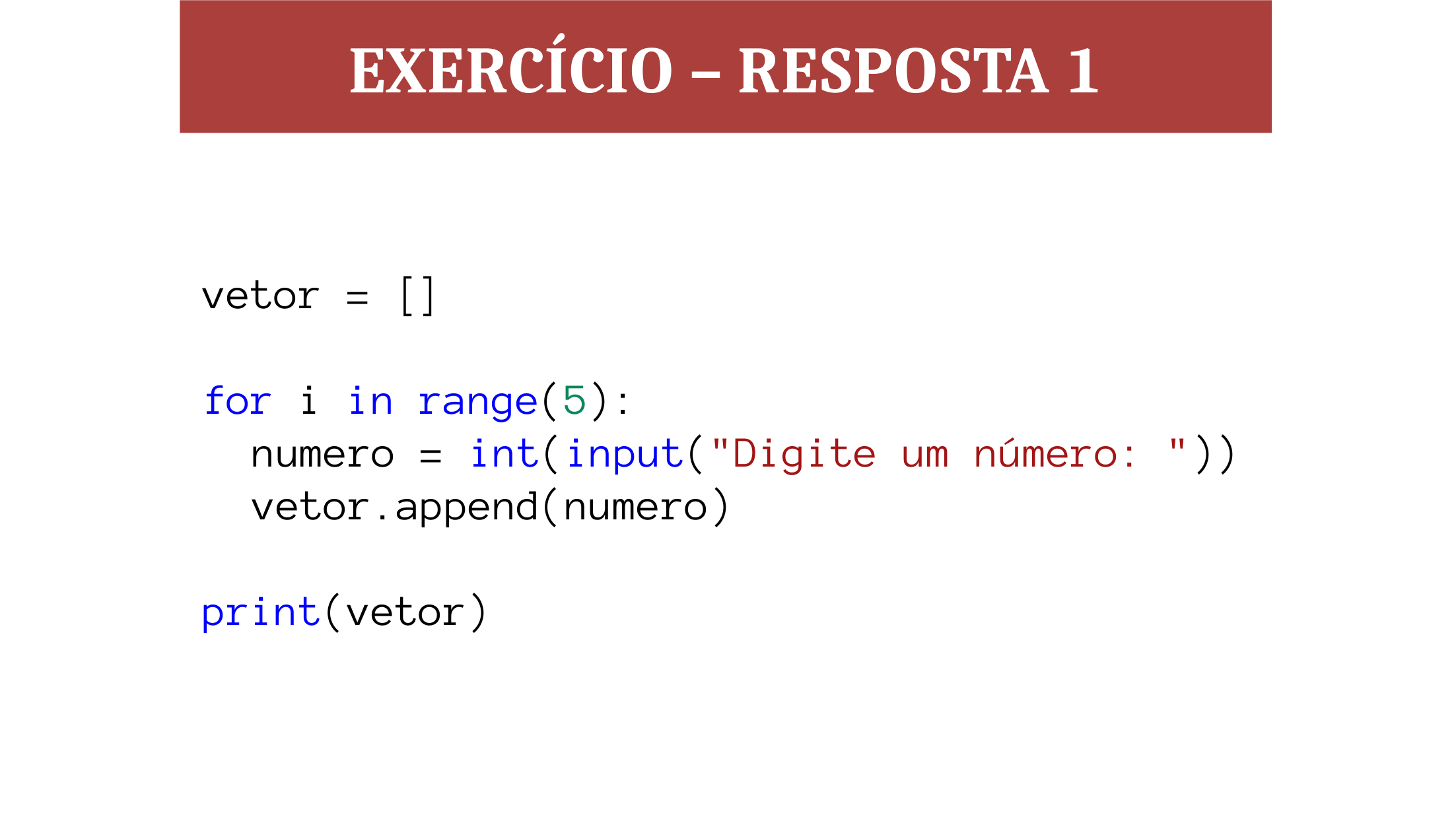

EXERCÍCIO – RESPOSTA 1

vetor = []
for i in range(5):
numero = int(input("Digite um número: "))
vetor.append(numero)
print(vetor)